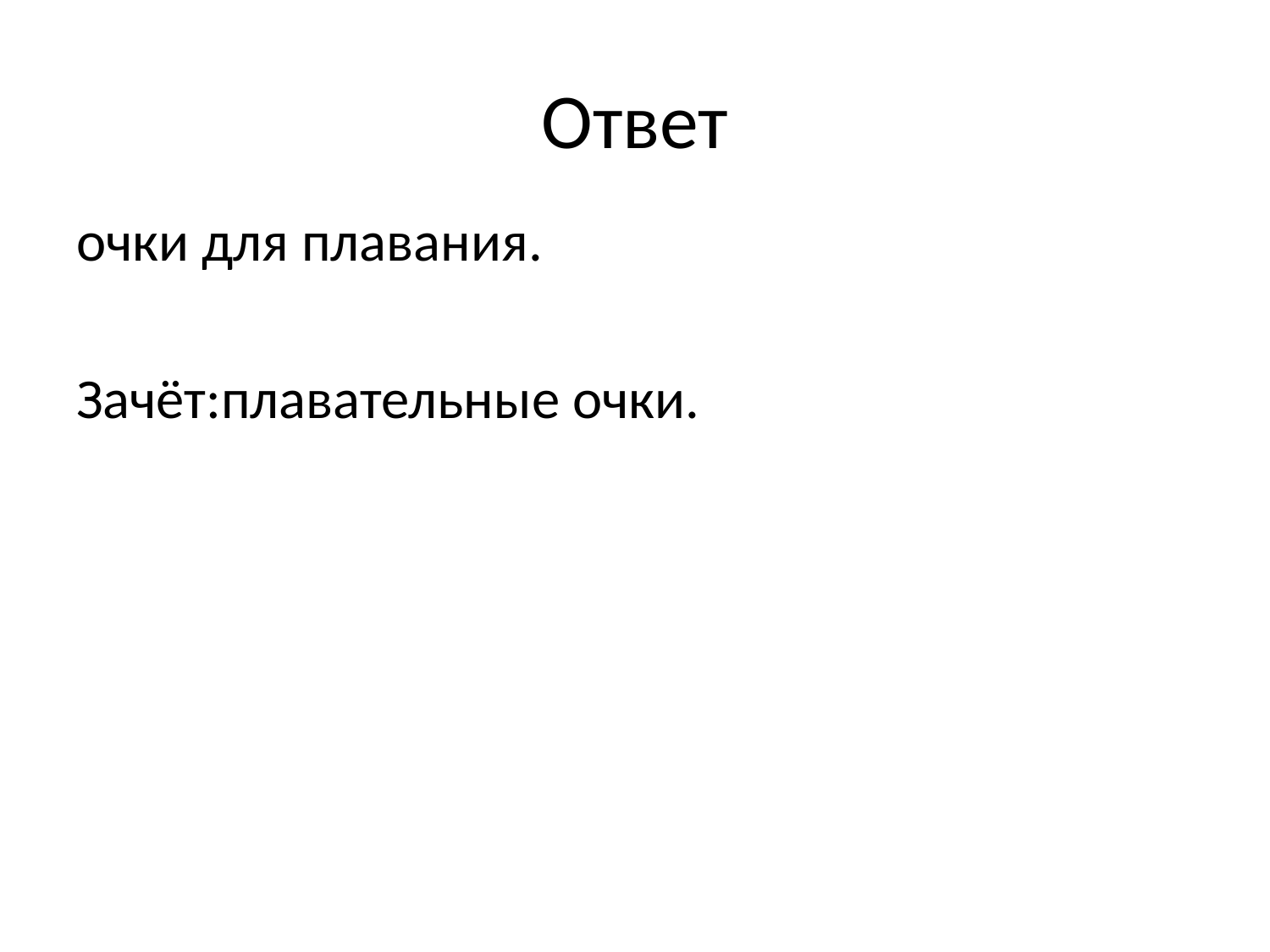

# Ответ
очки для плавания.

Зачёт:плавательные очки.